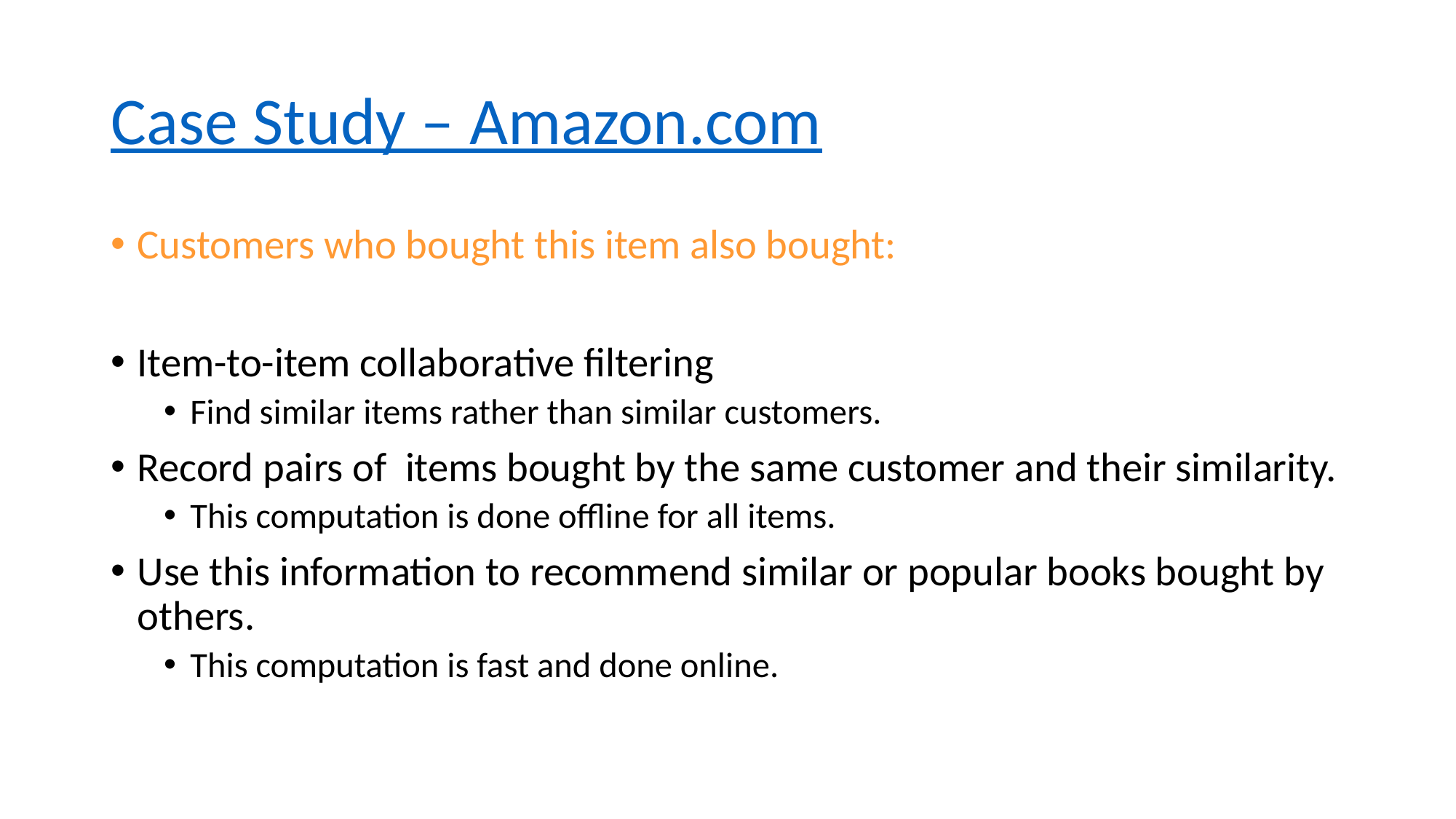

# Case Study – Amazon.com
Customers who bought this item also bought:

Item-to-item collaborative filtering
Find similar items rather than similar customers.
Record pairs of  items bought by the same customer and their similarity.
This computation is done offline for all items.
Use this information to recommend similar or popular books bought by others.
This computation is fast and done online.